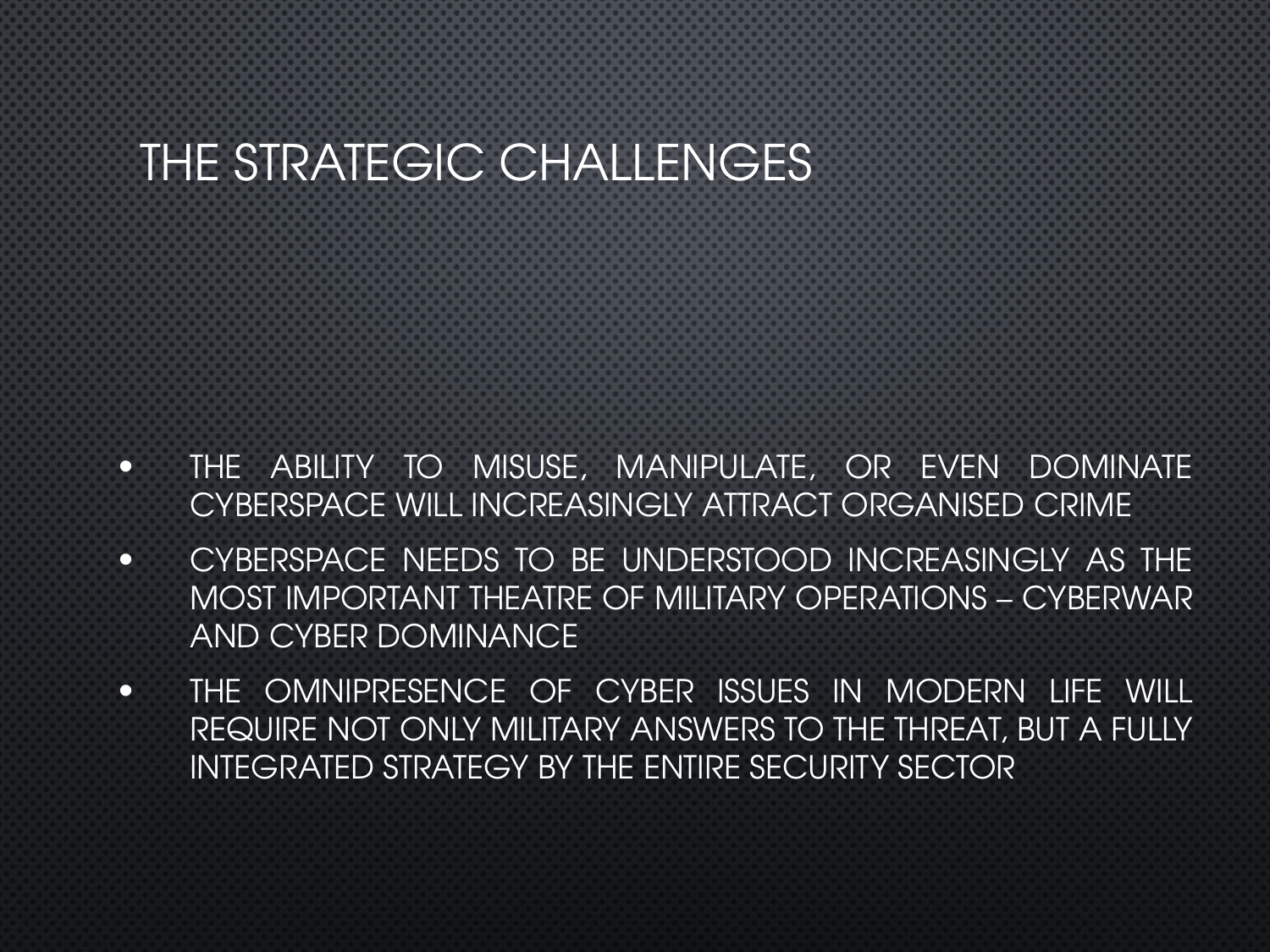

# The strategic challenges
The ability to misuse, manipulate, or even dominate cyberspace will increasingly attract organised crime
Cyberspace needs to be understood increasingly as the most important theatre of military operations – Cyberwar and Cyber dominance
The omnipresence of cyber issues in modern life will require not only military answers to the threat, but a fully integrated strategy by the entire security sector